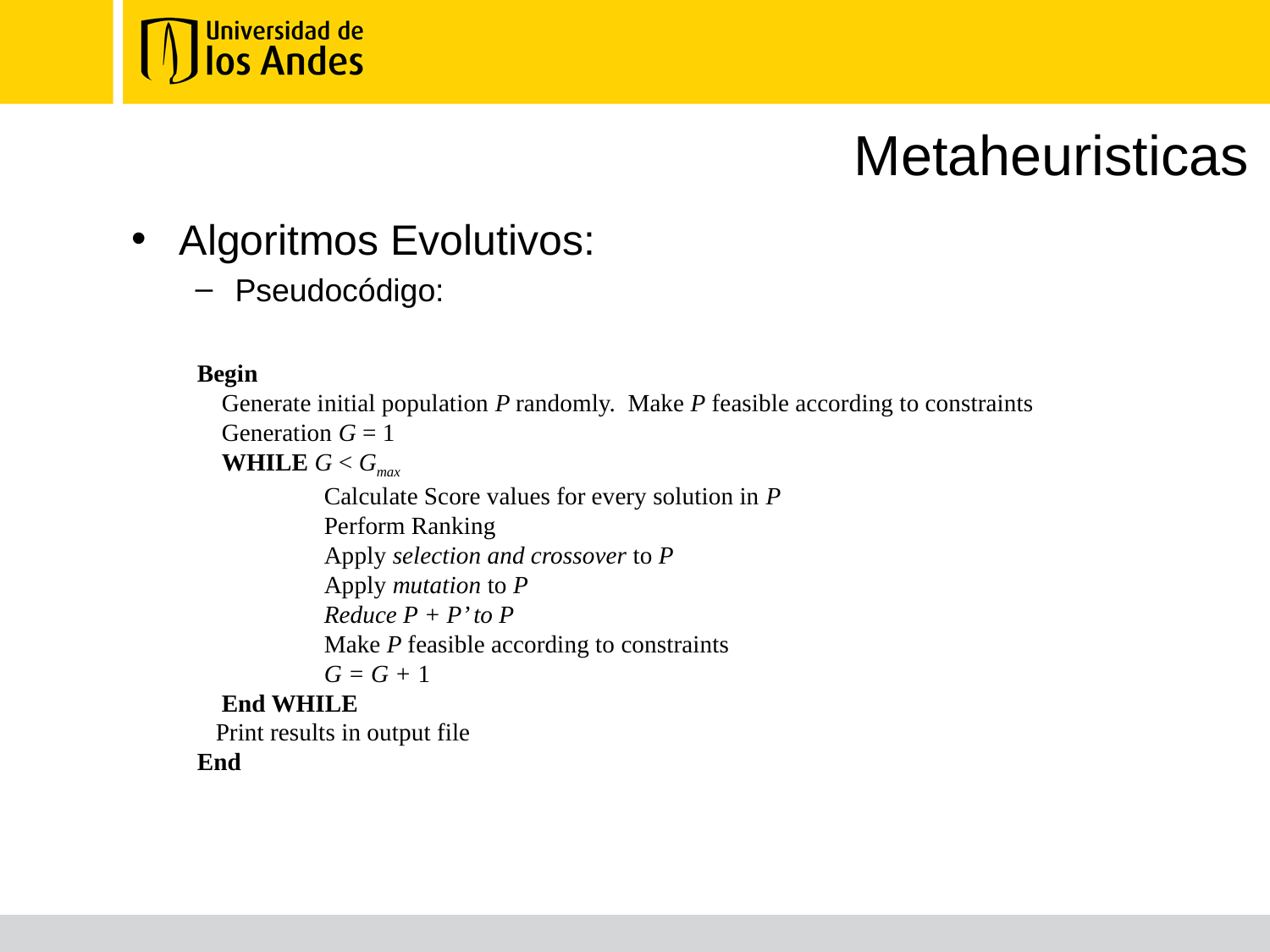

# Metaheuristicas
Algoritmos Evolutivos:
Pseudocódigo:

Begin
    Generate initial population P randomly.  Make P feasible according to constraints
    Generation G = 1
    WHILE G < Gmax
Calculate Score values for every solution in P
Perform Ranking
Apply selection and crossover to P
Apply mutation to P
Reduce P + P’ to P
Make P feasible according to constraints
G = G + 1
    End WHILE
   Print results in output file
End